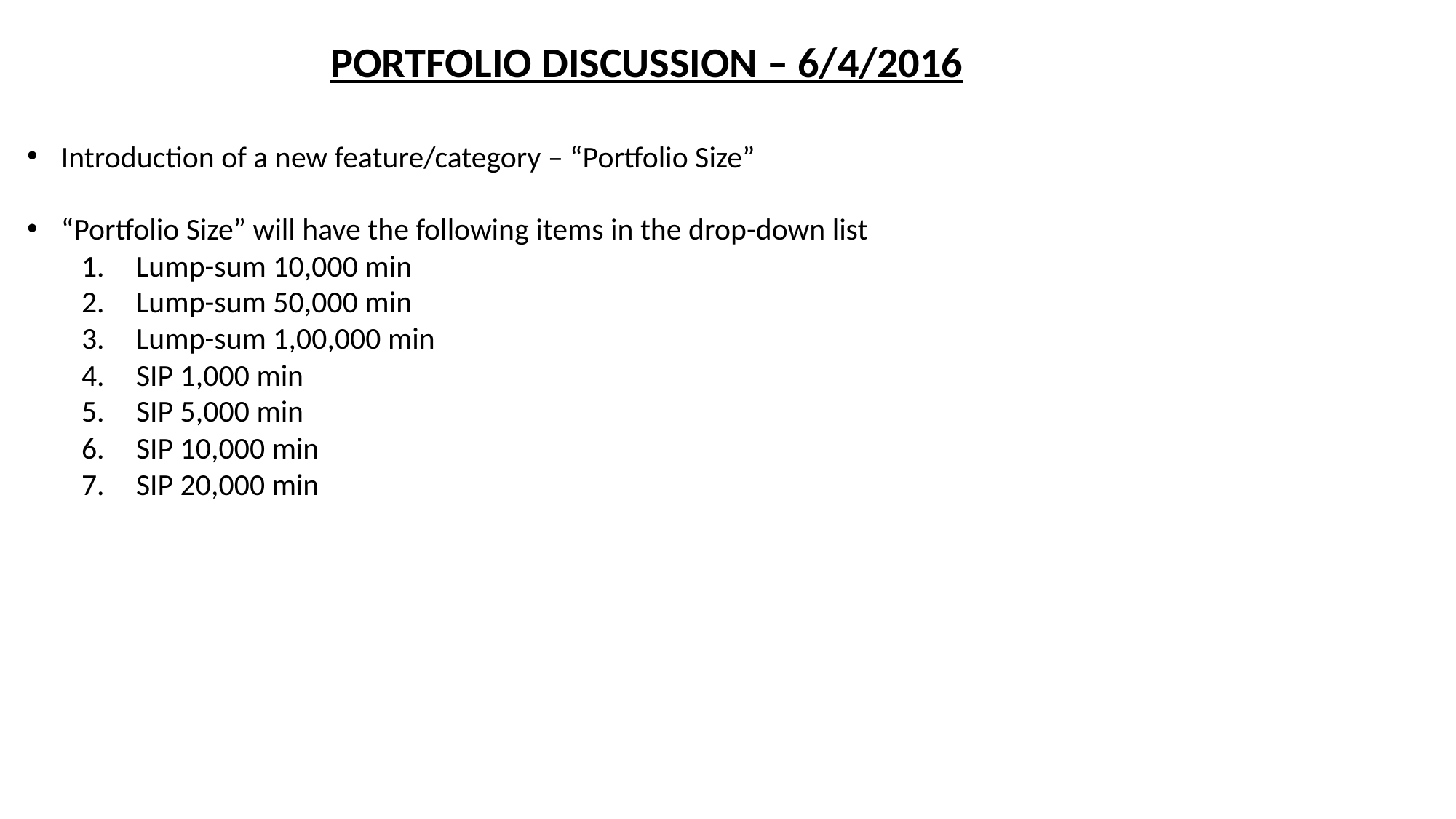

PORTFOLIO DISCUSSION – 6/4/2016

Introduction of a new feature/category – “Portfolio Size”

“Portfolio Size” will have the following items in the drop-down list
Lump-sum 10,000 min
Lump-sum 50,000 min
Lump-sum 1,00,000 min
SIP 1,000 min
SIP 5,000 min
SIP 10,000 min
SIP 20,000 min